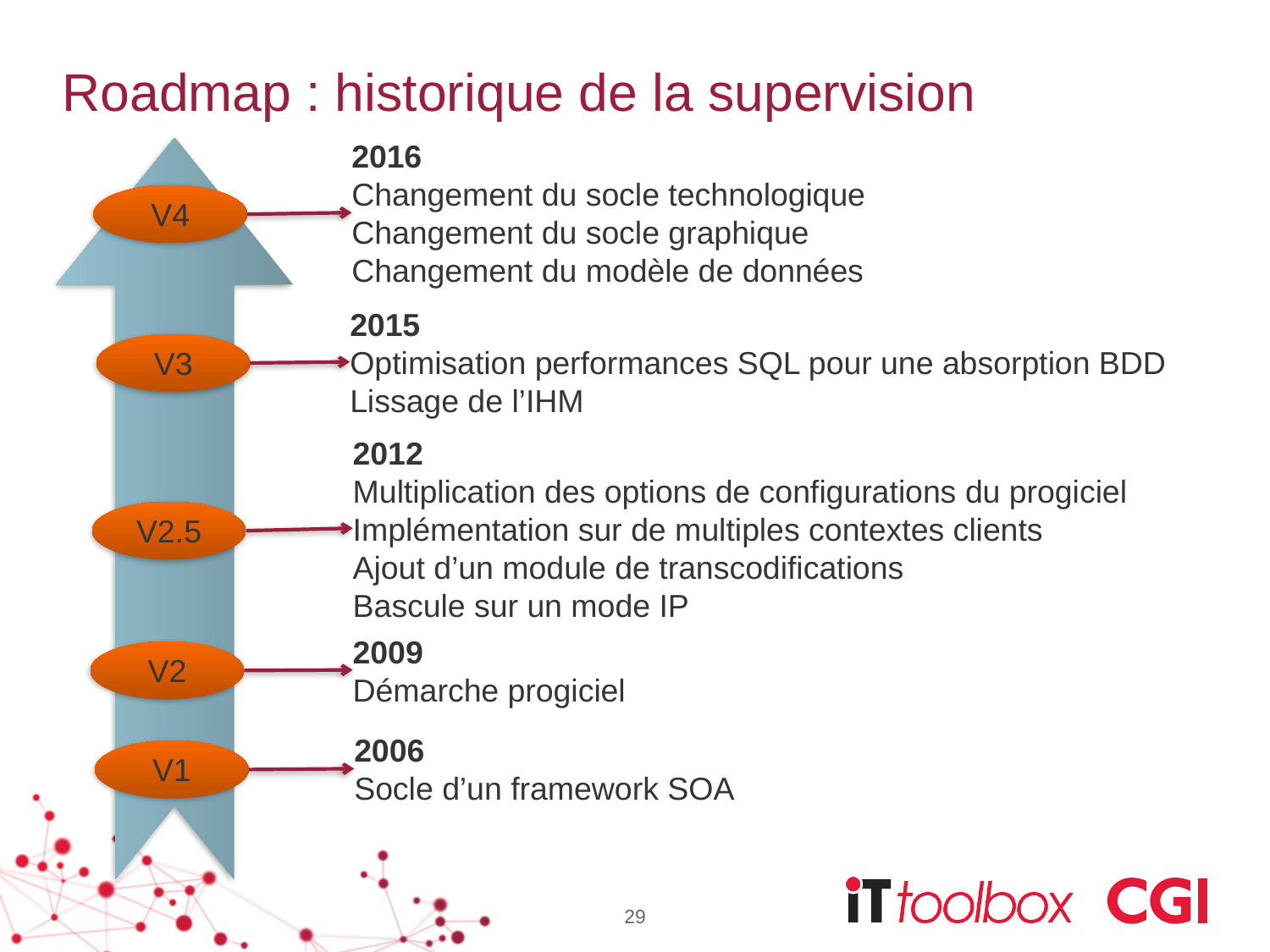

# Roadmap : historique de la supervision
2016
Changement du socle technologique
Changement du socle graphique
Changement du modèle de données

V4
2015
Optimisation performances SQL pour une absorption BDD
Lissage de l’IHM

V3

2012
Multiplication des options de configurations du progiciel
Implémentation sur de multiples contextes clients
Ajout d’un module de transcodifications
Bascule sur un mode IP

V2.5
2009
Démarche progiciel

V2
2006
Socle d’un framework SOA

V1
29